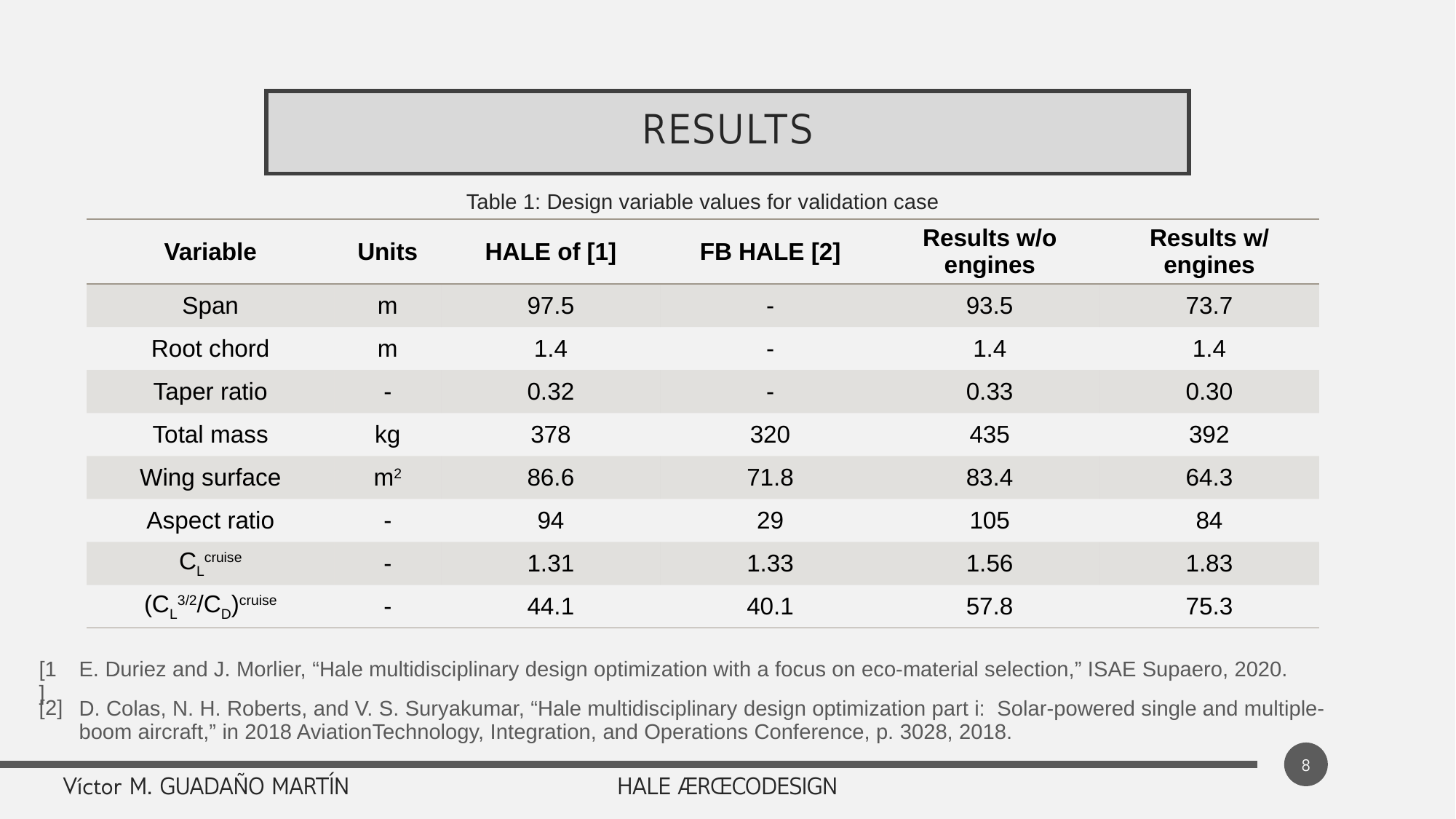

# RESULTS
Table 1: Design variable values for validation case
| Variable | Units | HALE of [1] | FB HALE [2] | Results w/o engines | Results w/ engines |
| --- | --- | --- | --- | --- | --- |
| Span | m | 97.5 | - | 93.5 | 73.7 |
| Root chord | m | 1.4 | - | 1.4 | 1.4 |
| Taper ratio | - | 0.32 | - | 0.33 | 0.30 |
| Total mass | kg | 378 | 320 | 435 | 392 |
| Wing surface | m2 | 86.6 | 71.8 | 83.4 | 64.3 |
| Aspect ratio | - | 94 | 29 | 105 | 84 |
| CLcruise | - | 1.31 | 1.33 | 1.56 | 1.83 |
| (CL3/2/CD)cruise | - | 44.1 | 40.1 | 57.8 | 75.3 |
[1]
E. Duriez and J. Morlier, “Hale multidisciplinary design optimization with a focus on eco-material selection,” ISAE Supaero, 2020.
D. Colas, N. H. Roberts, and V. S. Suryakumar, “Hale multidisciplinary design optimization part i:  Solar-powered single and multiple-boom aircraft,” in 2018 AviationTechnology, Integration, and Operations Conference, p. 3028, 2018.
[2]
8
Víctor M. GUADAÑO MARTÍN
HALE AEROECODESIGN